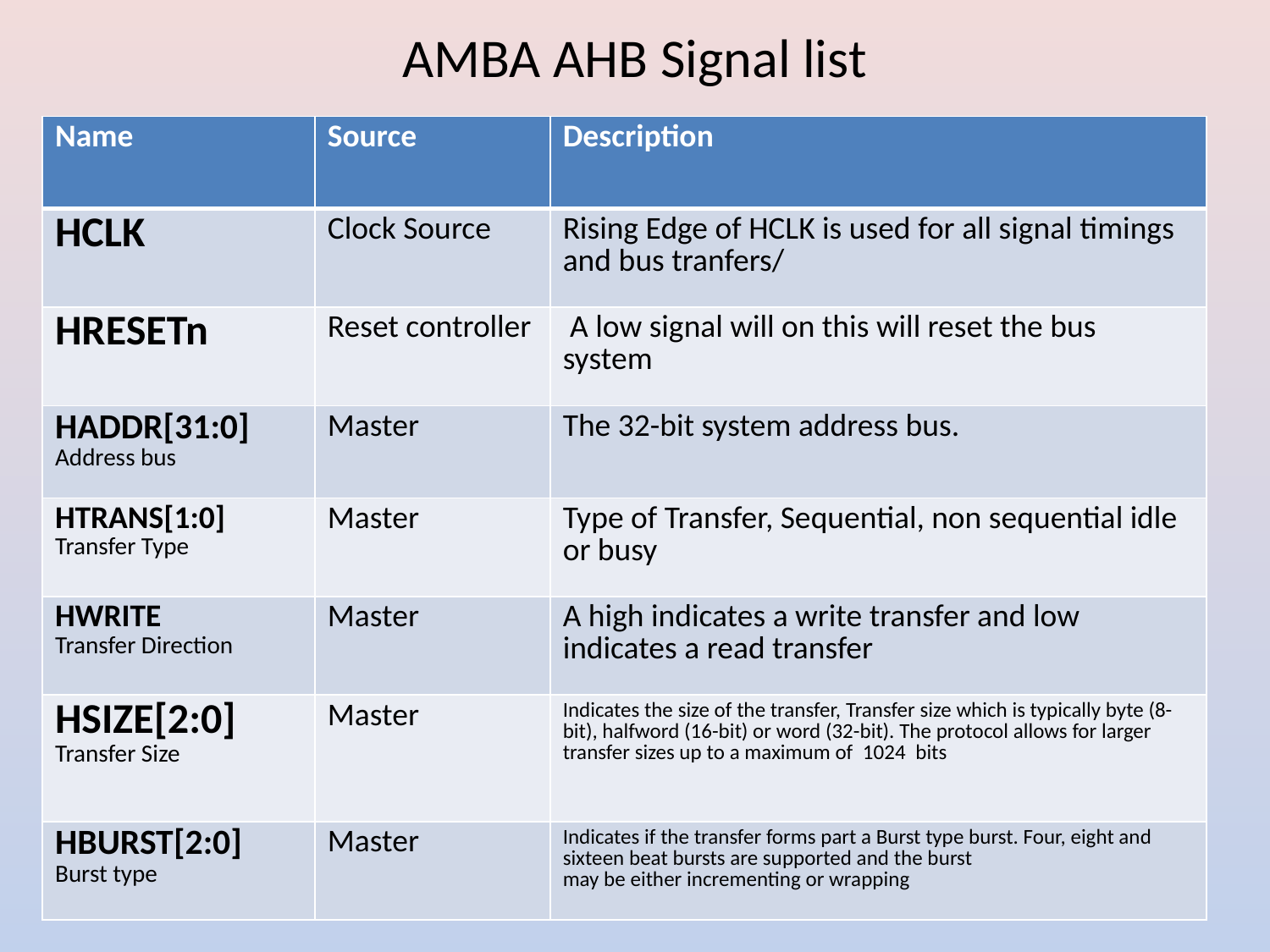

# AMBA AHB Signal list
| Name | Source | Description |
| --- | --- | --- |
| HCLK | Clock Source | Rising Edge of HCLK is used for all signal timings and bus tranfers/ |
| HRESETn | Reset controller | A low signal will on this will reset the bus system |
| HADDR[31:0] Address bus | Master | The 32-bit system address bus. |
| HTRANS[1:0] Transfer Type | Master | Type of Transfer, Sequential, non sequential idle or busy |
| HWRITE Transfer Direction | Master | A high indicates a write transfer and low indicates a read transfer |
| HSIZE[2:0] Transfer Size | Master | Indicates the size of the transfer, Transfer size which is typically byte (8-bit), halfword (16-bit) or word (32-bit). The protocol allows for larger transfer sizes up to a maximum of 1024 bits |
| HBURST[2:0] Burst type | Master | Indicates if the transfer forms part a Burst type burst. Four, eight and sixteen beat bursts are supported and the burst may be either incrementing or wrapping |